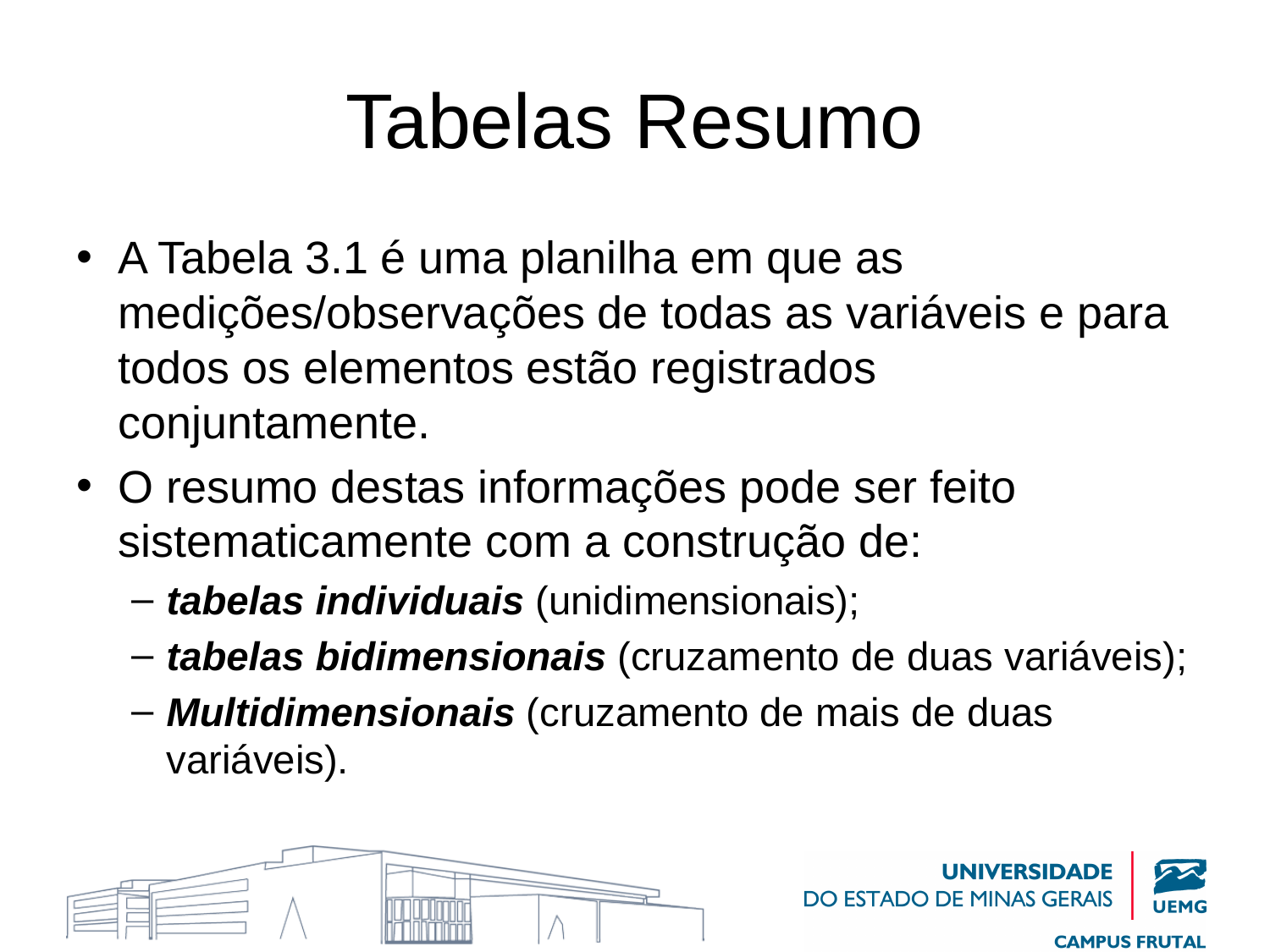

# Tabelas Resumo
A Tabela 3.1 é uma planilha em que as medições/observações de todas as variáveis e para todos os elementos estão registrados conjuntamente.
O resumo destas informações pode ser feito sistematicamente com a construção de:
tabelas individuais (unidimensionais);
tabelas bidimensionais (cruzamento de duas variáveis);
Multidimensionais (cruzamento de mais de duas variáveis).